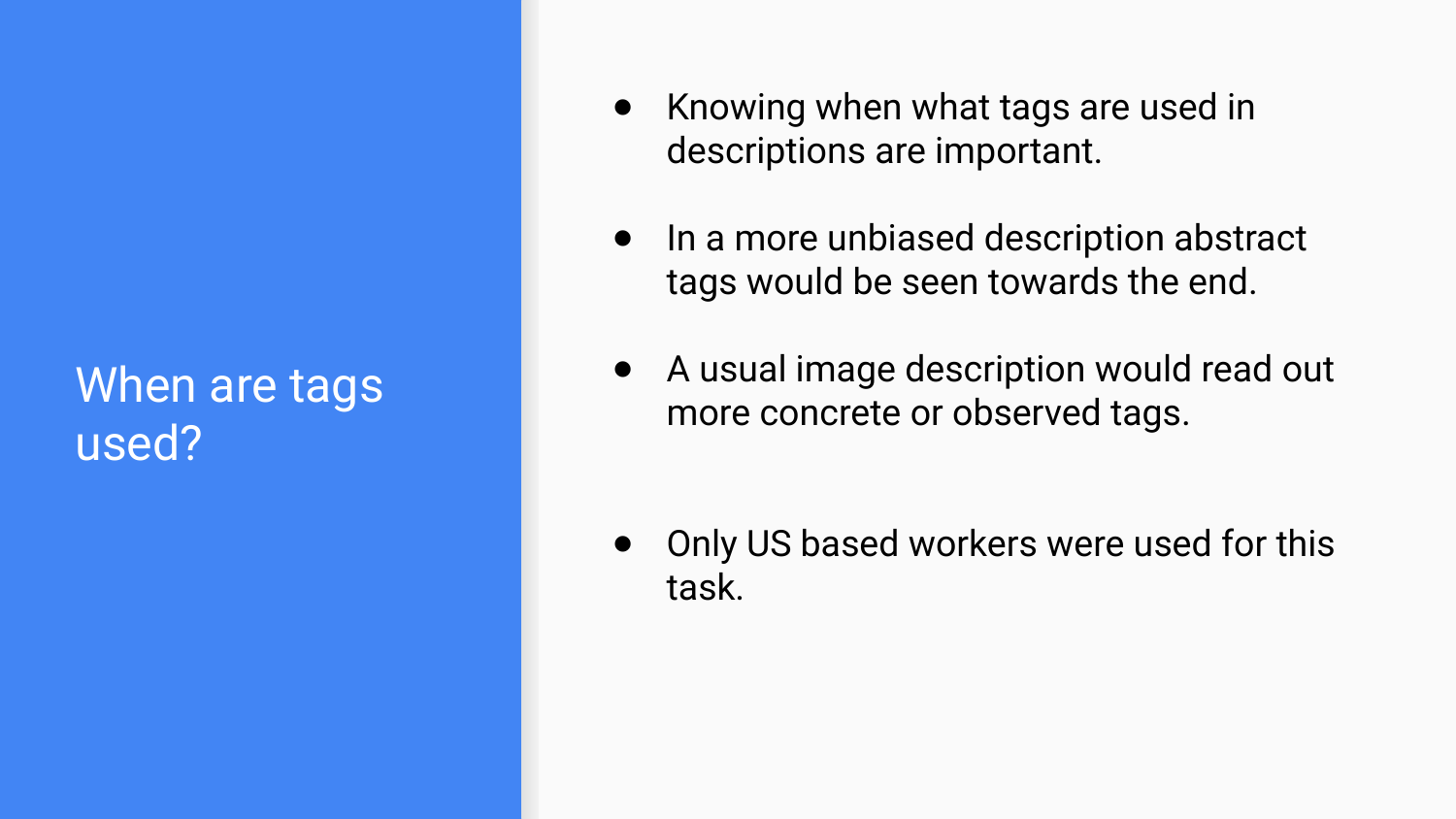

Knowing when what tags are used in descriptions are important.

In a more unbiased description abstract tags would be seen towards the end.

A usual image description would read out more concrete or observed tags.

Only US based workers were used for this task.
# When are tags used?